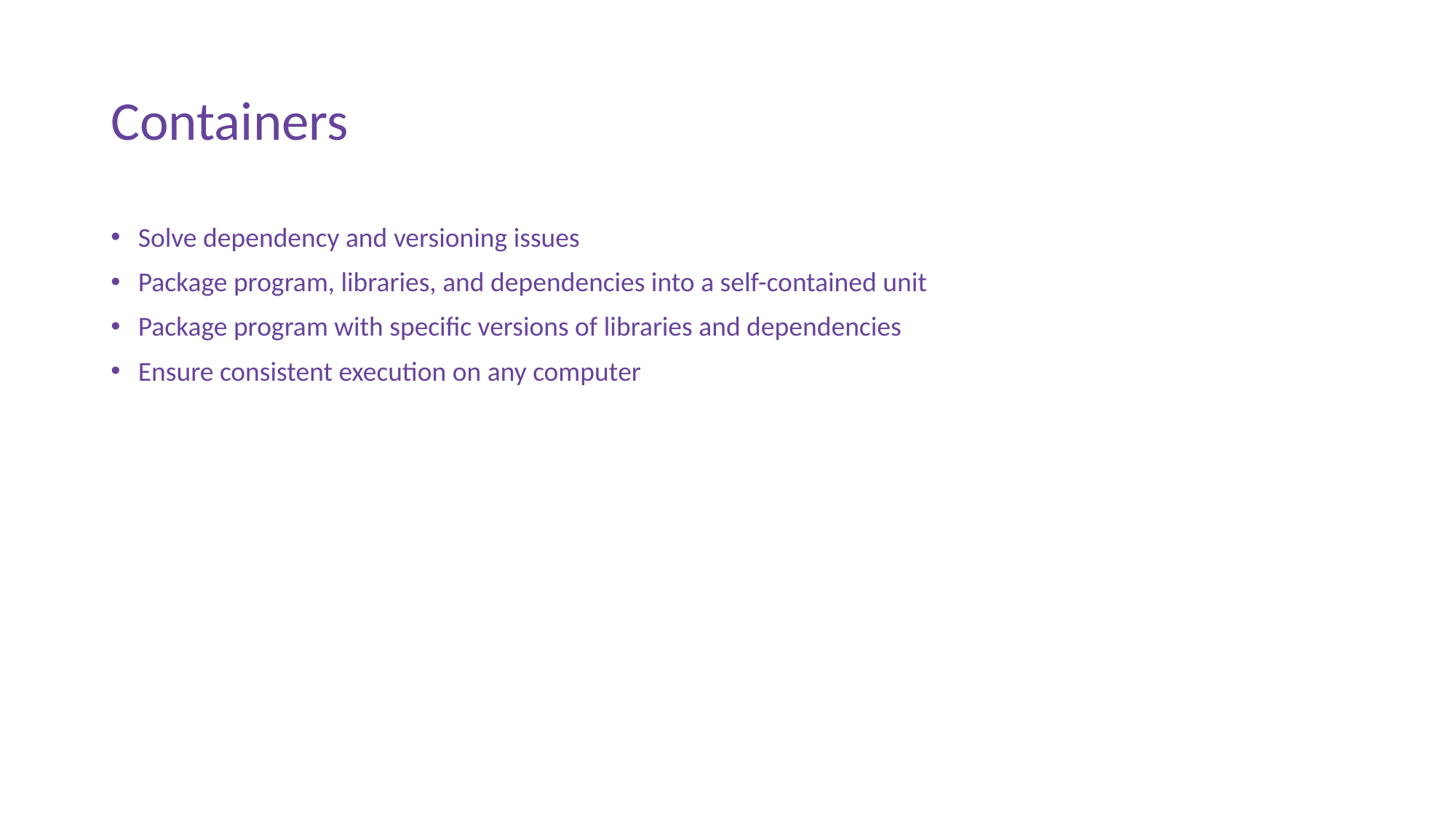

# Containers
Solve dependency and versioning issues
Package program, libraries, and dependencies into a self-contained unit
Package program with specific versions of libraries and dependencies
Ensure consistent execution on any computer